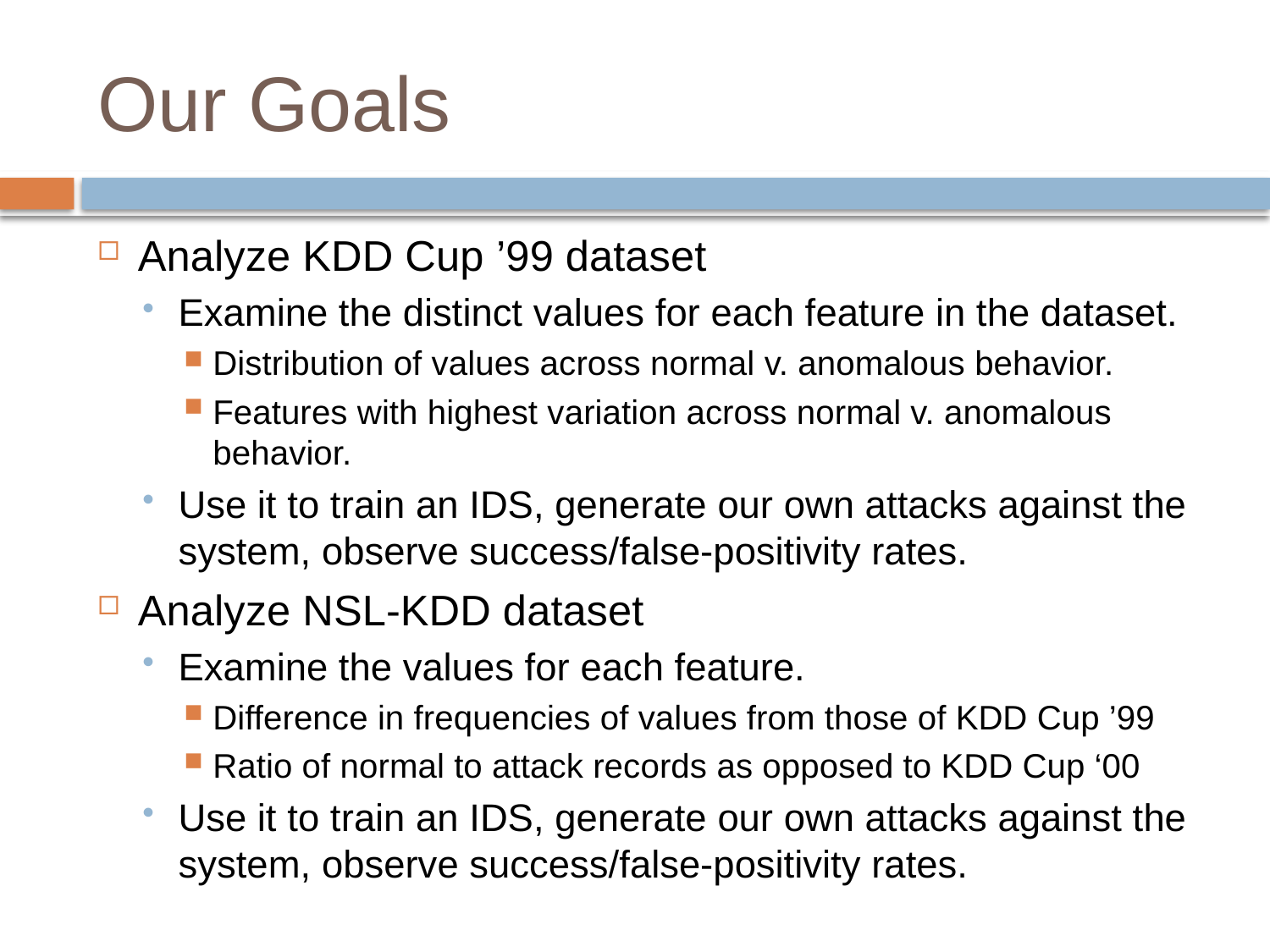

# Our Goals
Analyze KDD Cup ’99 dataset
Examine the distinct values for each feature in the dataset.
Distribution of values across normal v. anomalous behavior.
Features with highest variation across normal v. anomalous behavior.
Use it to train an IDS, generate our own attacks against the system, observe success/false-positivity rates.
Analyze NSL-KDD dataset
Examine the values for each feature.
Difference in frequencies of values from those of KDD Cup ’99
Ratio of normal to attack records as opposed to KDD Cup ‘00
Use it to train an IDS, generate our own attacks against the system, observe success/false-positivity rates.